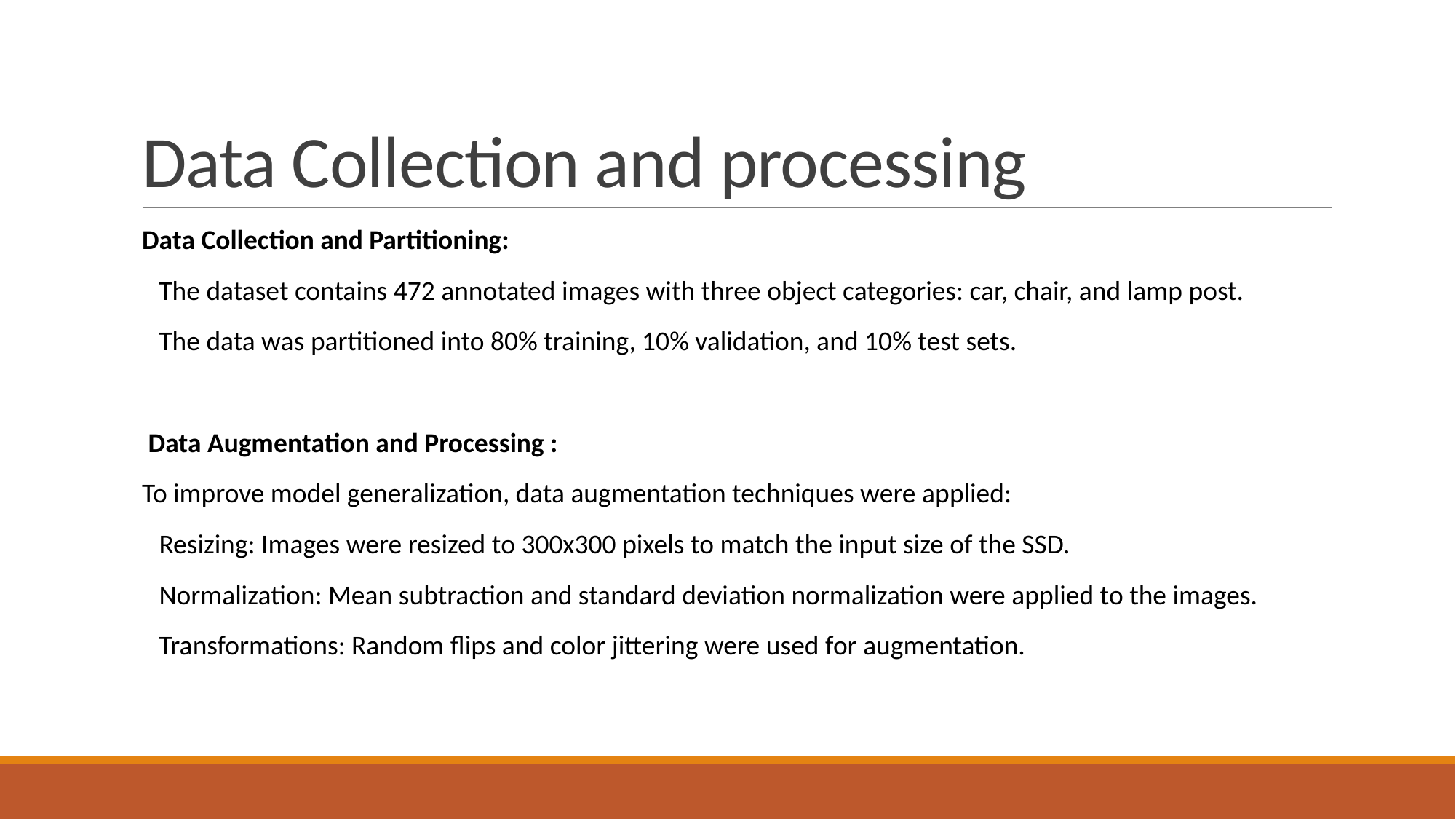

# Data Collection and processing
Data Collection and Partitioning:
 The dataset contains 472 annotated images with three object categories: car, chair, and lamp post.
 The data was partitioned into 80% training, 10% validation, and 10% test sets.

 Data Augmentation and Processing :
To improve model generalization, data augmentation techniques were applied:
 Resizing: Images were resized to 300x300 pixels to match the input size of the SSD.
 Normalization: Mean subtraction and standard deviation normalization were applied to the images.
 Transformations: Random flips and color jittering were used for augmentation.